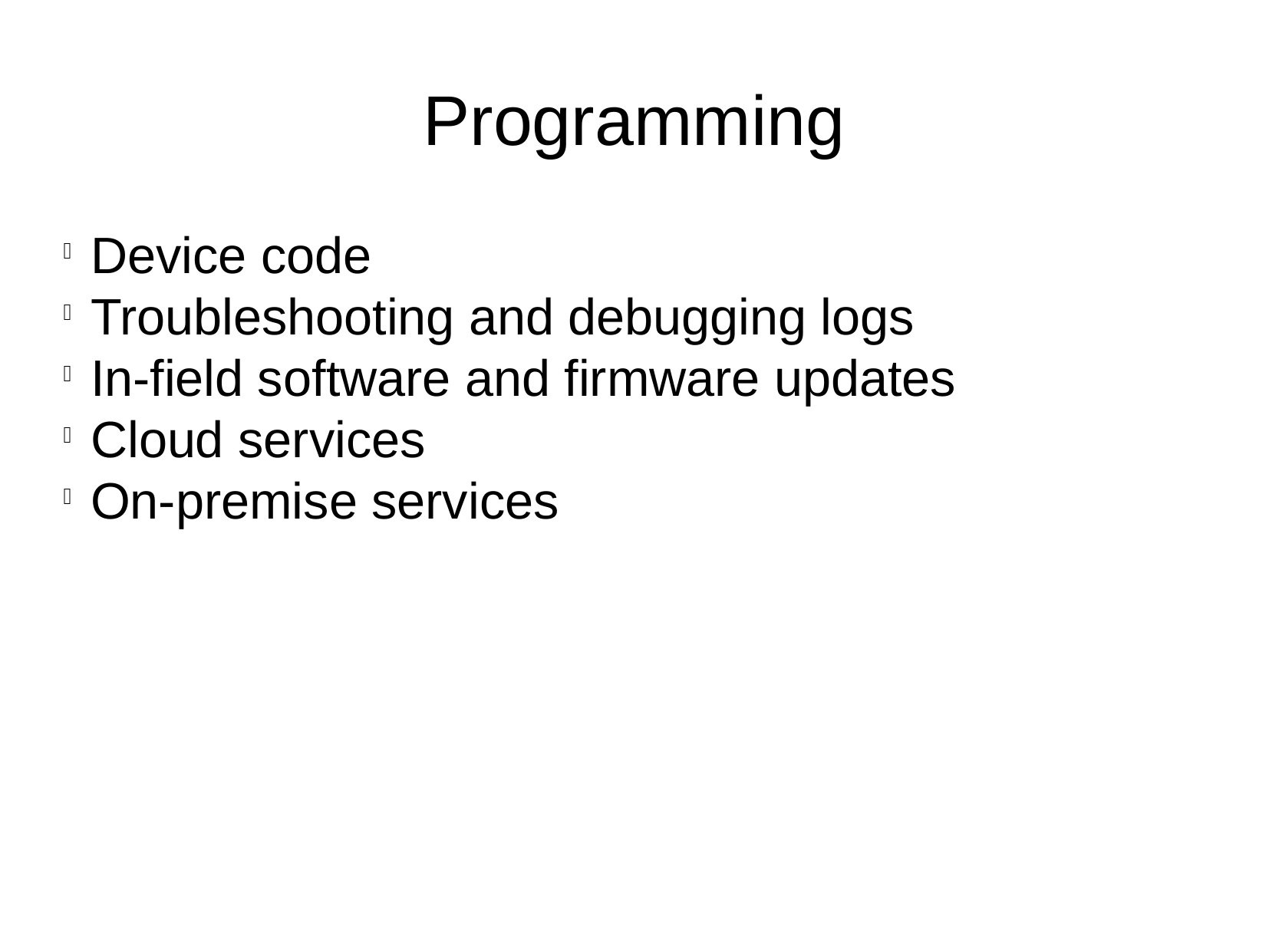

Programming
Device code
Troubleshooting and debugging logs
In-field software and firmware updates
Cloud services
On-premise services